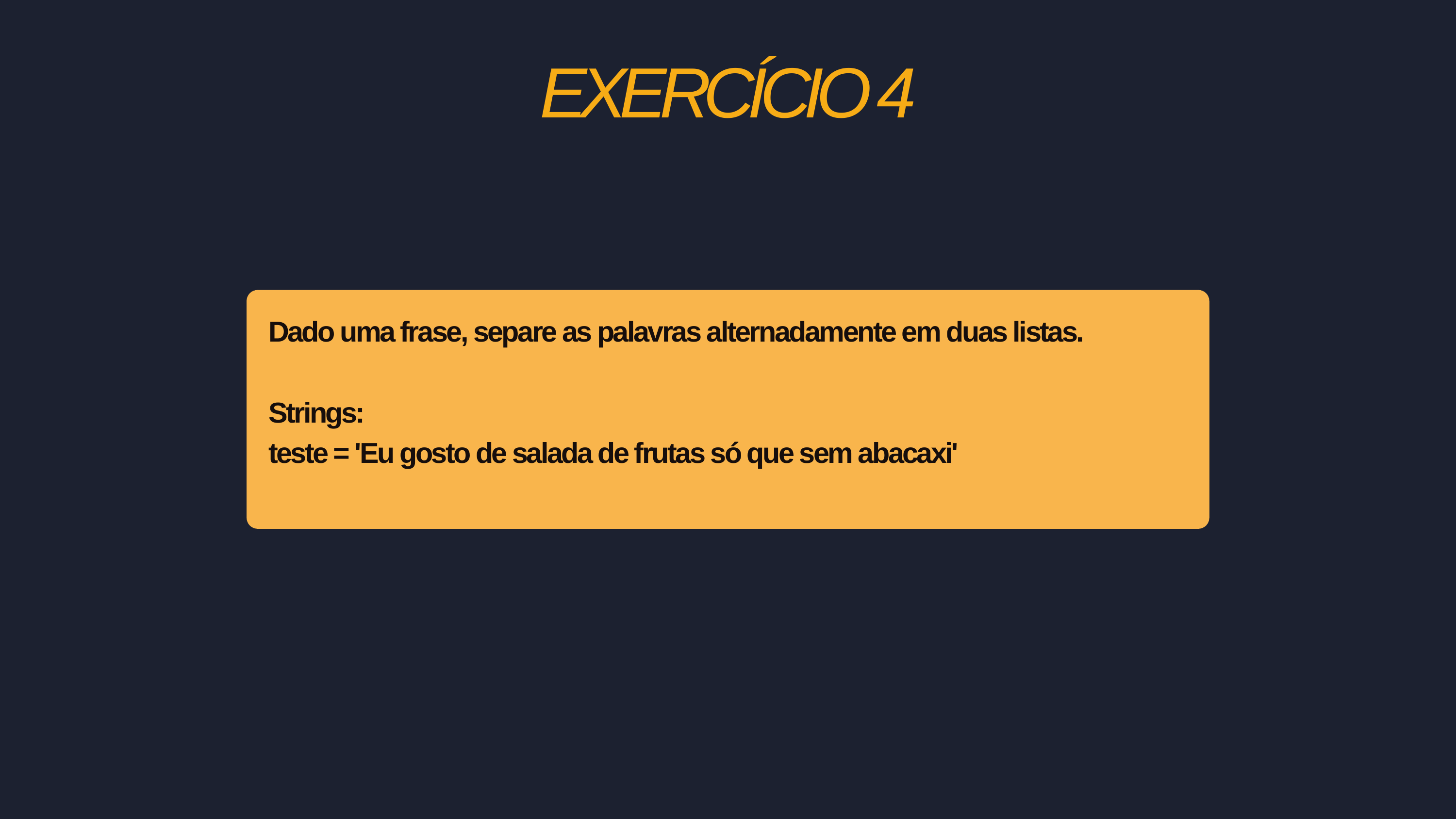

EXERCÍCIO 4

Dado uma frase, separe as palavras alternadamente em duas listas.

Strings:
teste = 'Eu gosto de salada de frutas só que sem abacaxi'